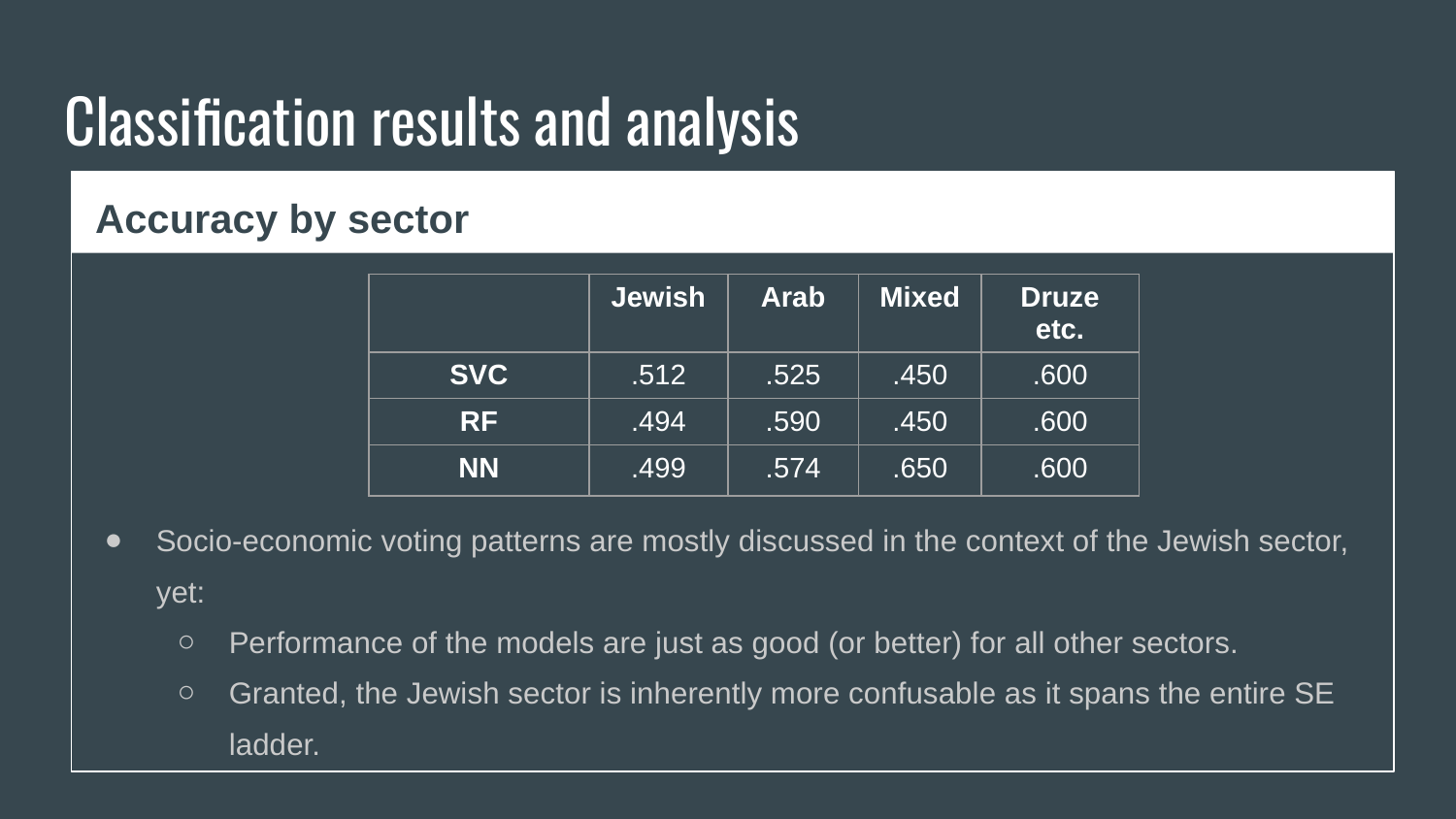

# Classification results and analysis
Accuracy by sector

Socio-economic voting patterns are mostly discussed in the context of the Jewish sector, yet:
Performance of the models are just as good (or better) for all other sectors.
Granted, the Jewish sector is inherently more confusable as it spans the entire SE ladder.
|  | Jewish | Arab | Mixed | Druze etc. |
| --- | --- | --- | --- | --- |
| SVC | .512 | .525 | .450 | .600 |
| RF | .494 | .590 | .450 | .600 |
| NN | .499 | .574 | .650 | .600 |